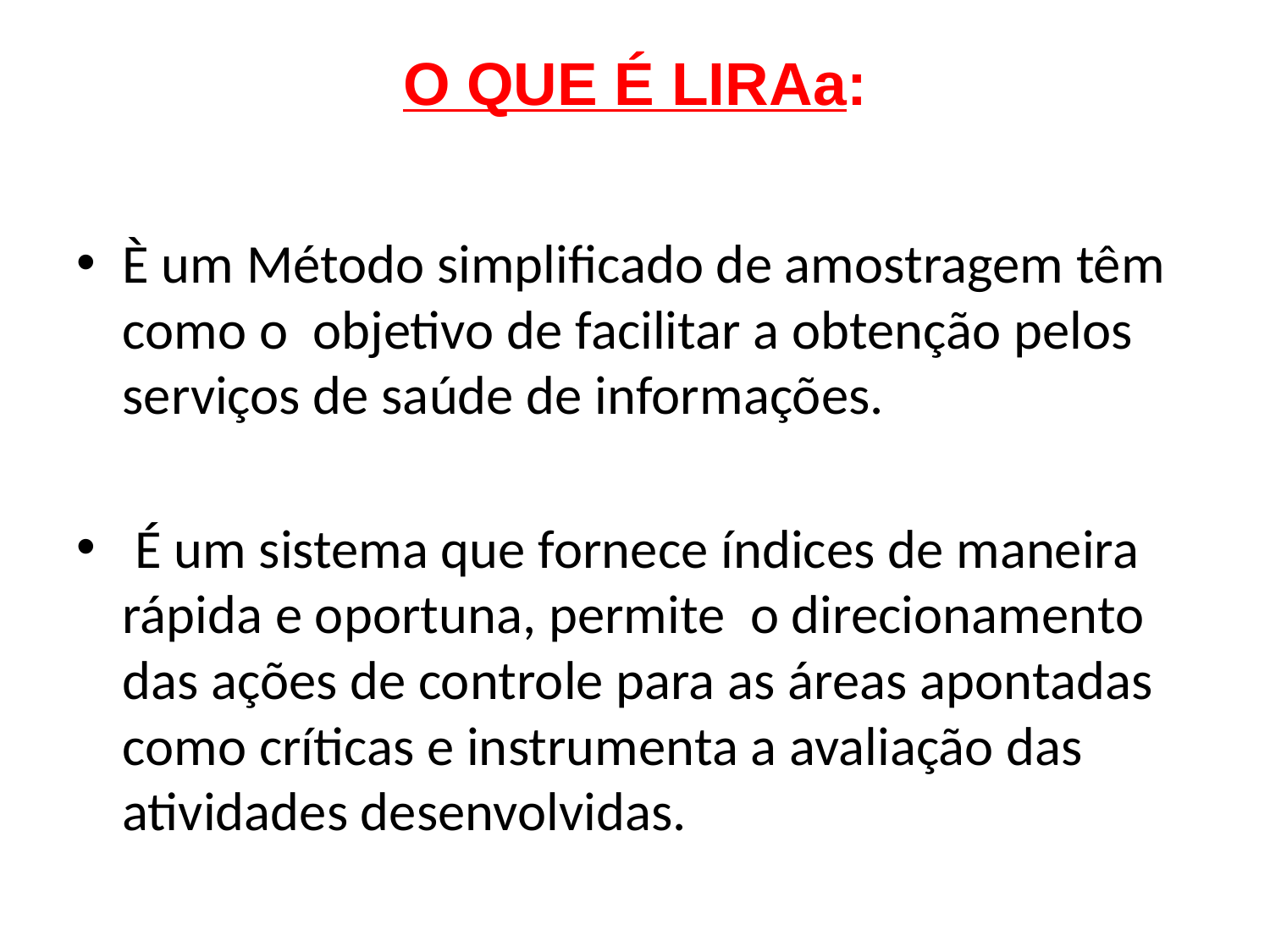

# O QUE É LIRAa:
È um Método simplificado de amostragem têm como o  objetivo de facilitar a obtenção pelos serviços de saúde de informações.

 É um sistema que fornece índices de maneira rápida e oportuna, permite  o direcionamento das ações de controle para as áreas apontadas como críticas e instrumenta a avaliação das atividades desenvolvidas.